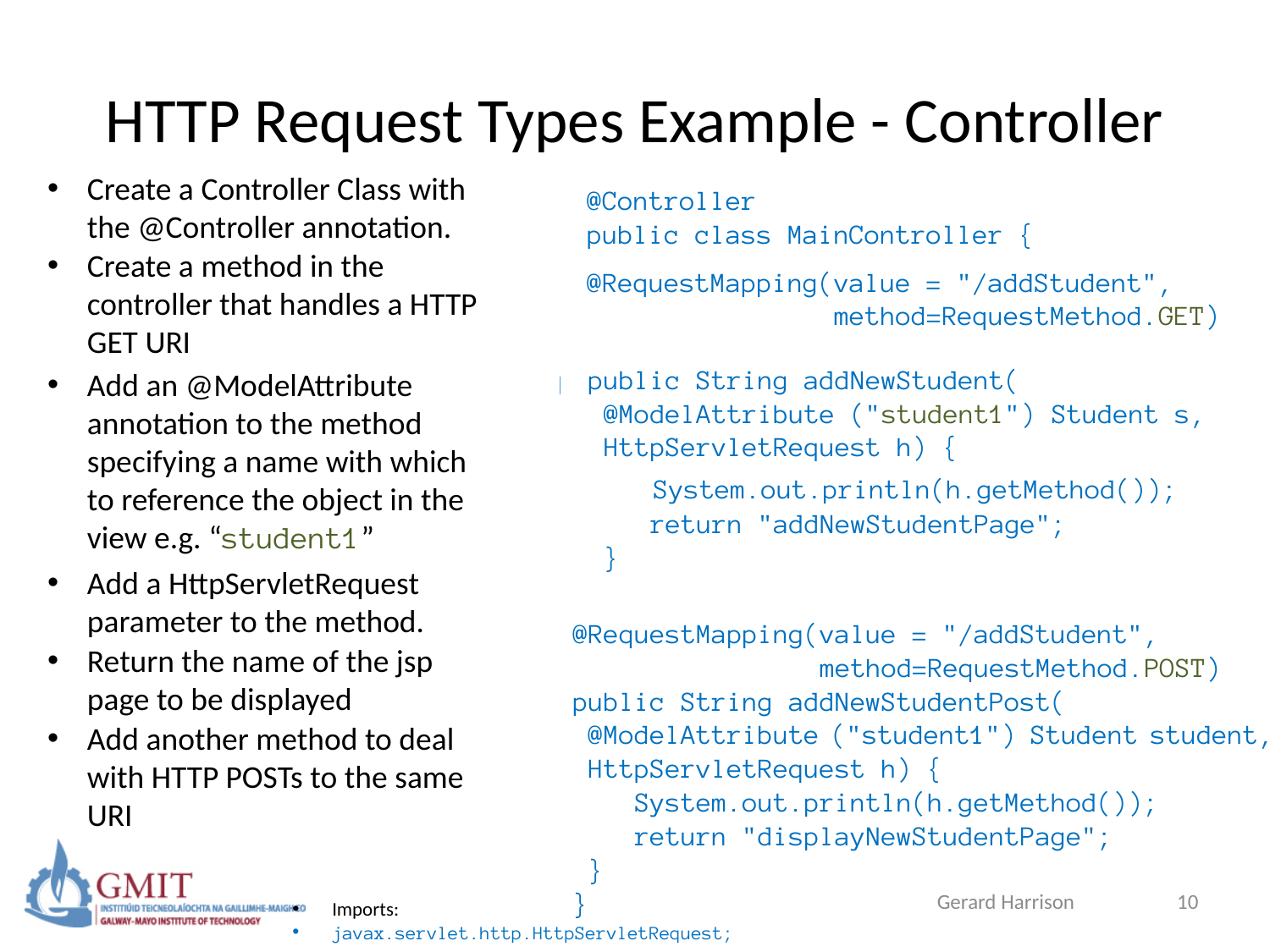

# HTTP Request Types Example - Controller
Create a Controller Class with the @Controller annotation.

@Controller
public class MainController {

Create a method in the controller that handles a HTTP GET URI
@RequestMapping(value = "/addStudent",
                method=RequestMethod.GET)
 public String addNewStudent(
  @ModelAttribute ("student1") Student s) {
 public String addNewStudent(
  @ModelAttribute ("student1") Student s)
 public String addNewStudent(
  @ModelAttribute ("student1") Student s,
  HttpServletRequest h) {
 public String addNewStudent()
Add an @ModelAttribute annotation to the method specifying a name with which to reference the object in the view e.g. “student1”
          System.out.println(h.getMethod());
     return "addNewStudentPage";
  }

Add a HttpServletRequest parameter to the method.
@RequestMapping(value = "/addStudent",
                method=RequestMethod.POST)
public String addNewStudentPost(
 @ModelAttribute ("student1") Student student,
 HttpServletRequest h) {
    System.out.println(h.getMethod());
    return "displayNewStudentPage";
 }
}
Return the name of the jsp page to be displayed
Add another method to deal with HTTP POSTs to the same URI
Gerard Harrison
10
Imports:
javax.servlet.http.HttpServletRequest;